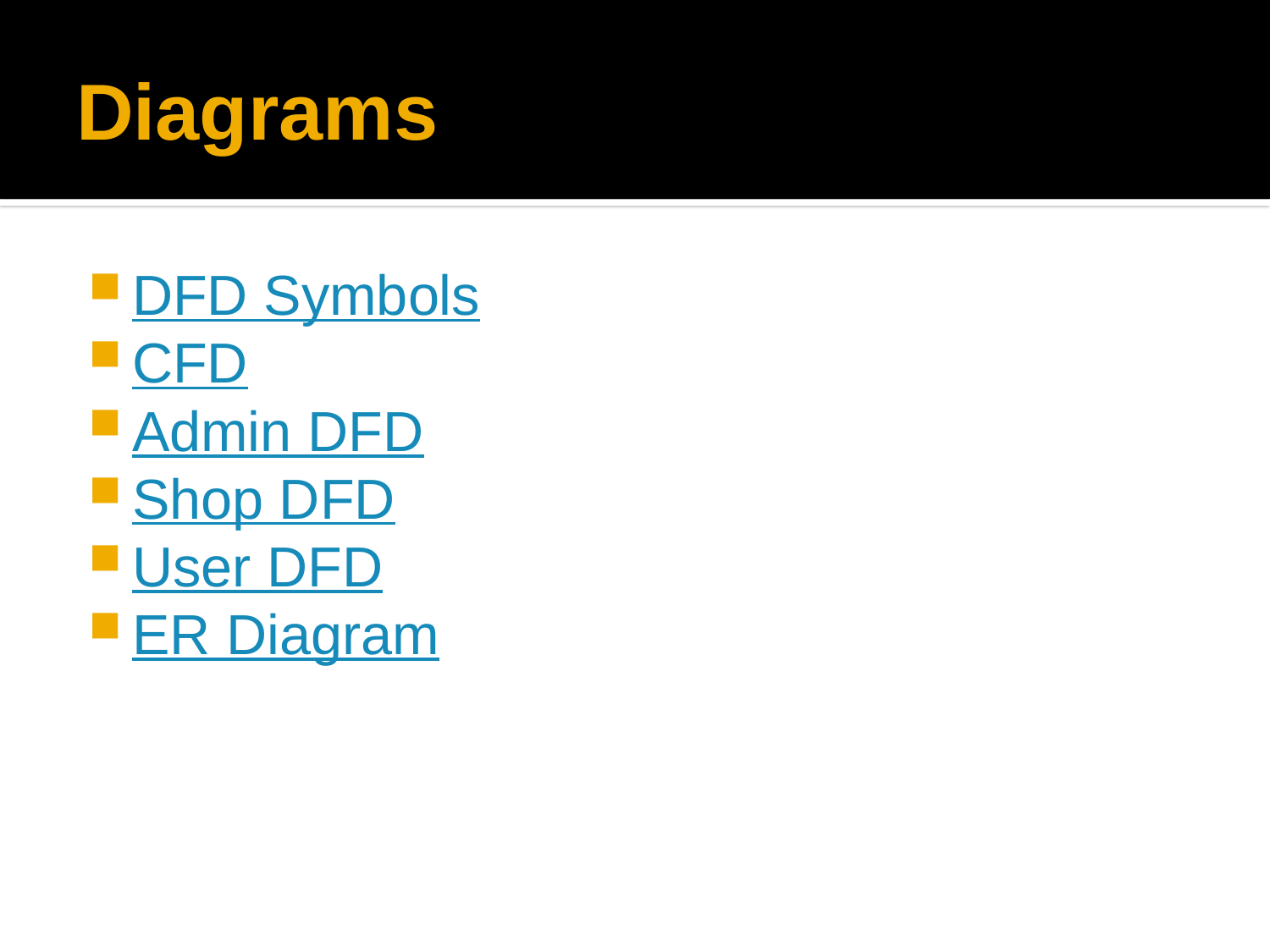

# Diagrams
DFD Symbols
CFD
Admin DFD
Shop DFD
User DFD
ER Diagram